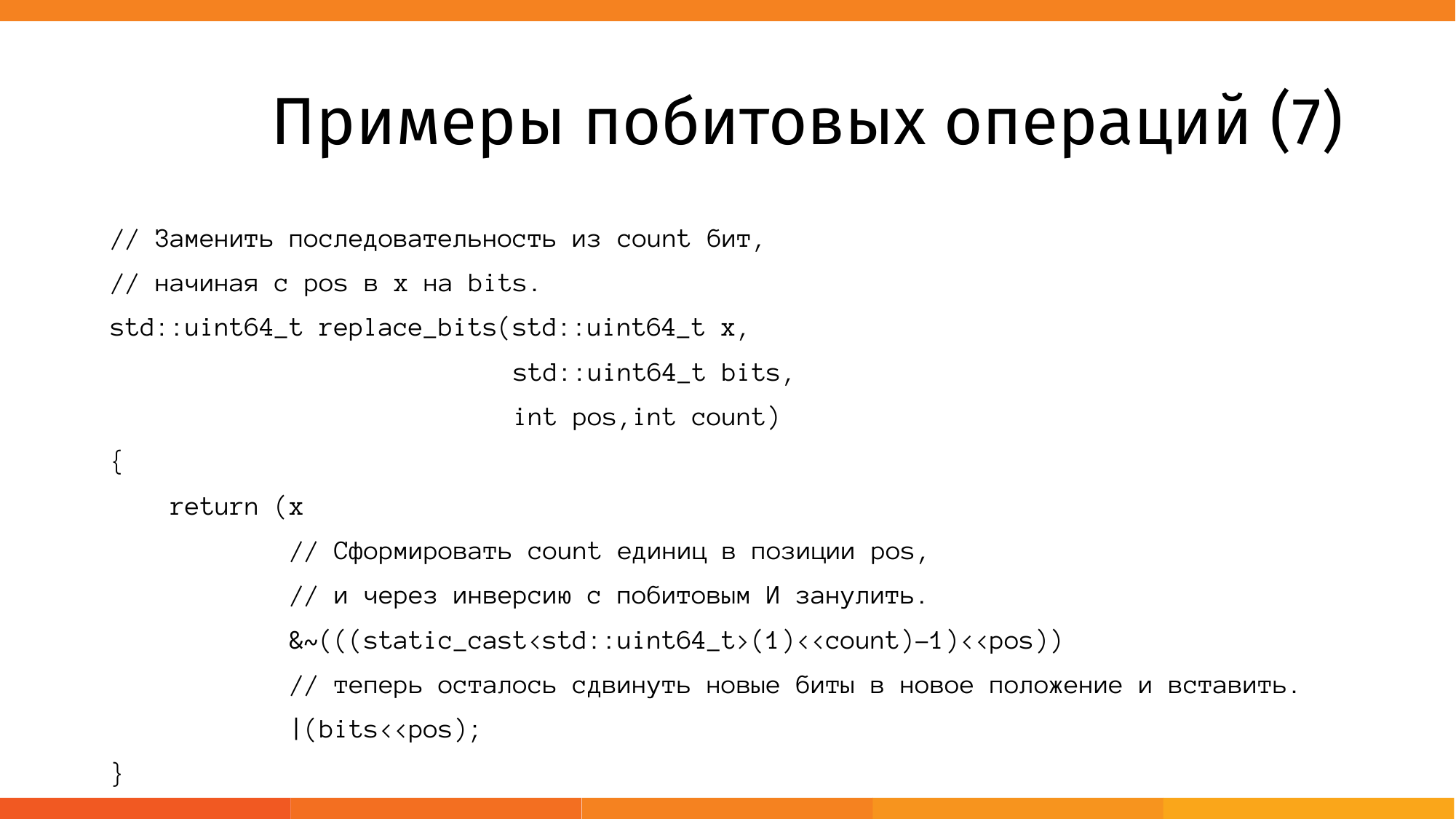

# Примеры побитовых операций (7)
// Заменить последовательность из count бит,
// начиная с pos в x на bits.
std::uint64_t replace_bits(std::uint64_t x,
                           std::uint64_t bits,
                           int pos,int count)
{
    return (x
            // Сформировать count единиц в позиции pos,
            // и через инверсию с побитовым И занулить.
            &~(((static_cast<std::uint64_t>(1)<<count)-1)<<pos))
            // теперь осталось сдвинуть новые биты в новое положение и вставить.
            |(bits<<pos);
}